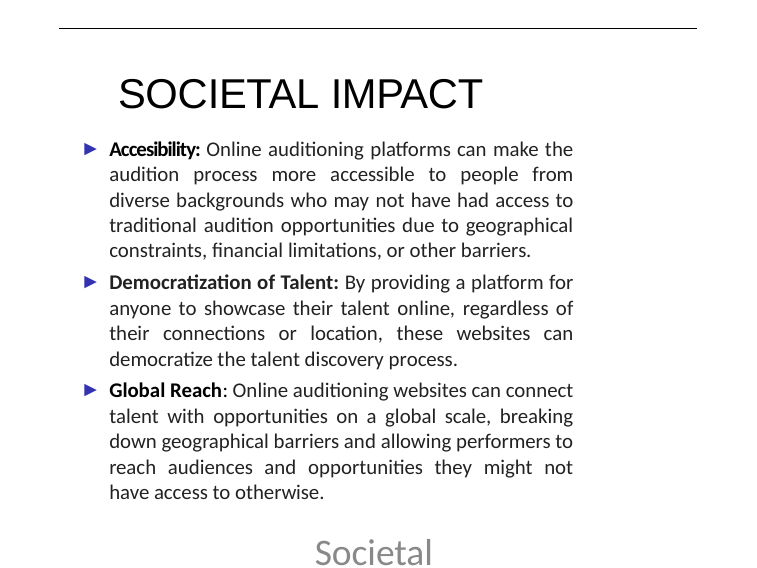

# SOCIETAL IMPACT
Accesibility: Online auditioning platforms can make the audition process more accessible to people from diverse backgrounds who may not have had access to traditional audition opportunities due to geographical constraints, financial limitations, or other barriers.
Democratization of Talent: By providing a platform for anyone to showcase their talent online, regardless of their connections or location, these websites can democratize the talent discovery process.
Global Reach: Online auditioning websites can connect talent with opportunities on a global scale, breaking down geographical barriers and allowing performers to reach audiences and opportunities they might not have access to otherwise.
Societal